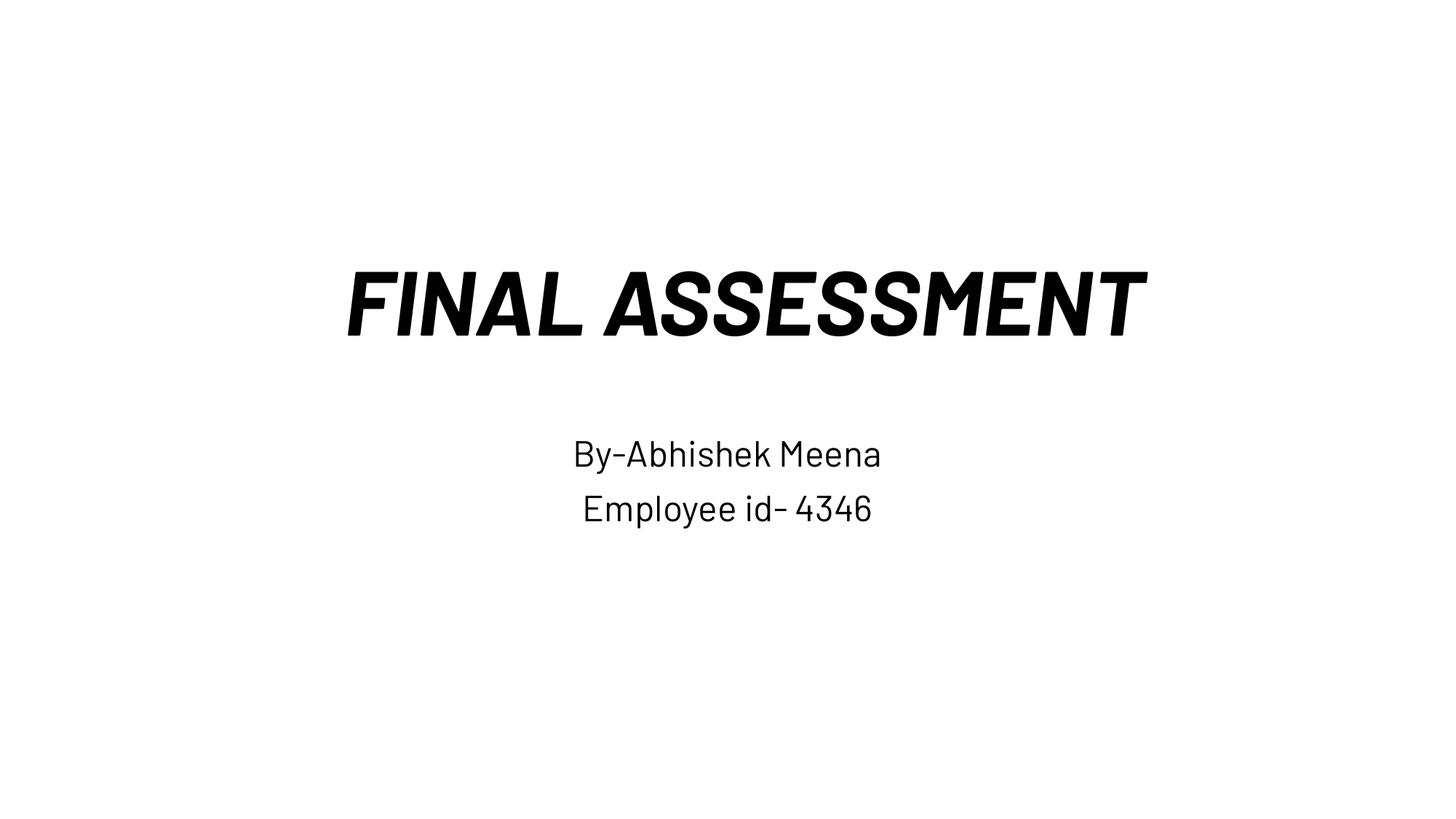

# FINAL ASSESSMENT
By-Abhishek Meena
Employee id- 4346